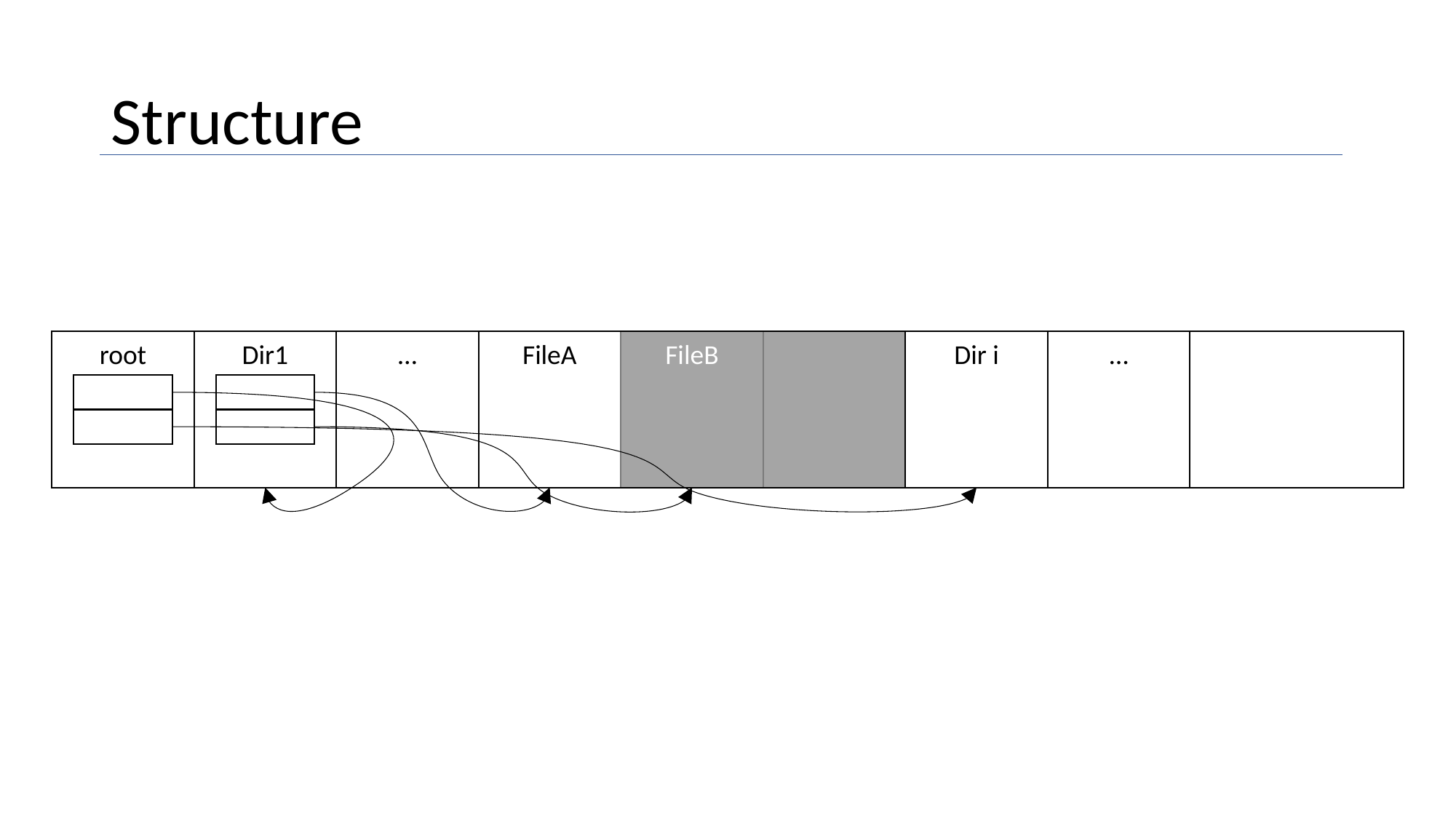

# Structure
root
…
Dir1
…
FileA
FileB

Dir i